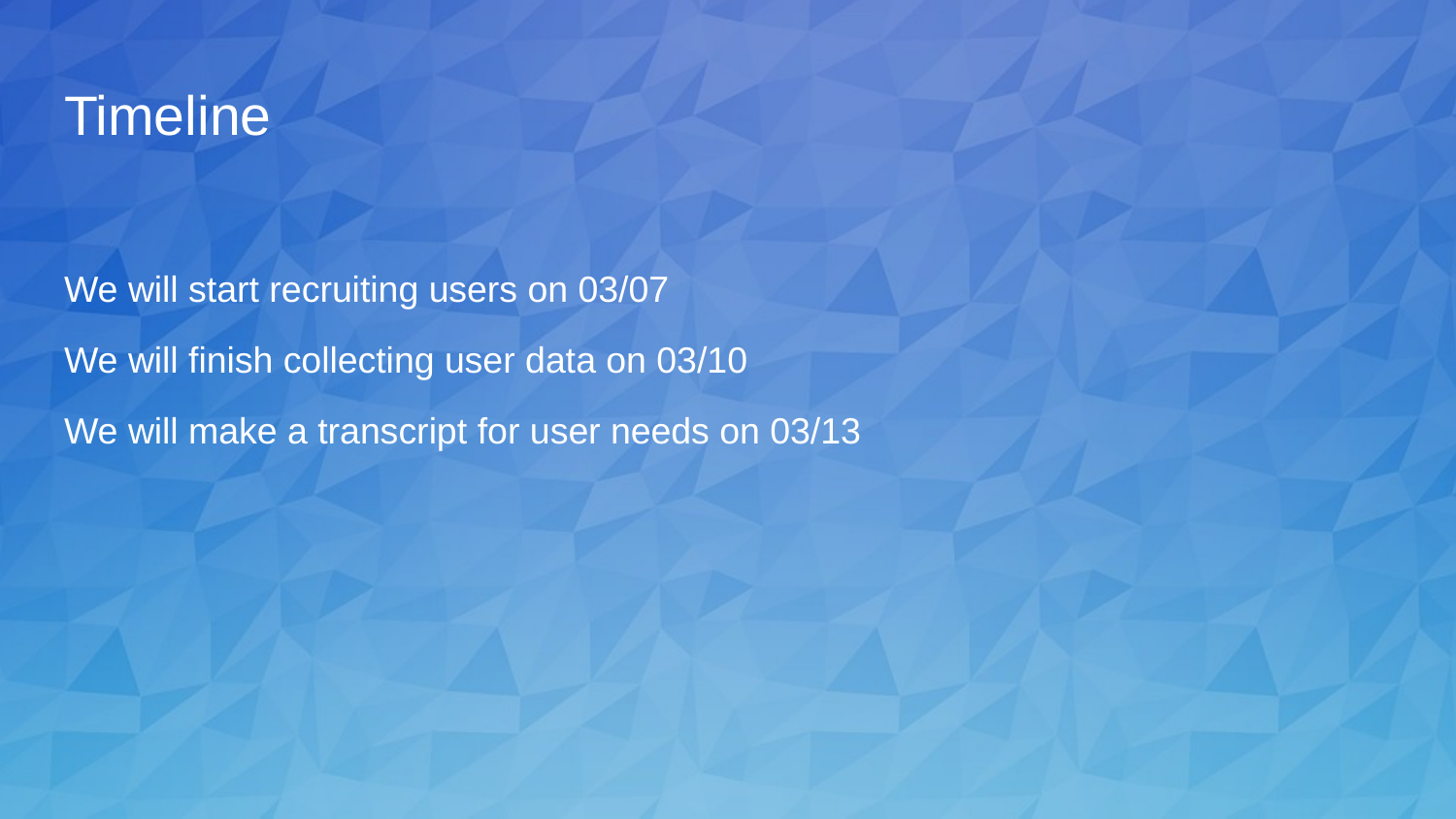

# Timeline

We will start recruiting users on 03/07
We will finish collecting user data on 03/10
We will make a transcript for user needs on 03/13